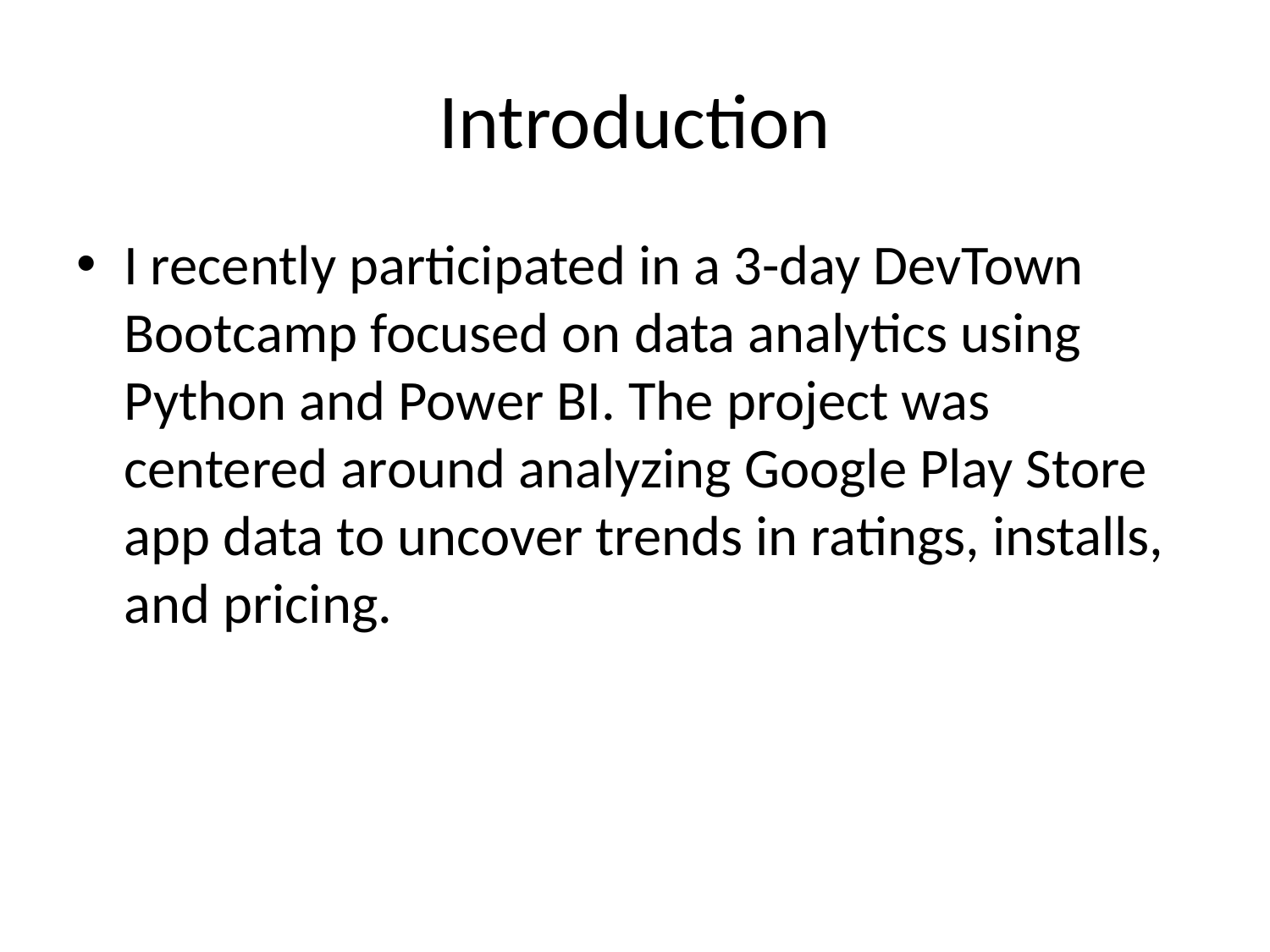

# Introduction
I recently participated in a 3-day DevTown Bootcamp focused on data analytics using Python and Power BI. The project was centered around analyzing Google Play Store app data to uncover trends in ratings, installs, and pricing.